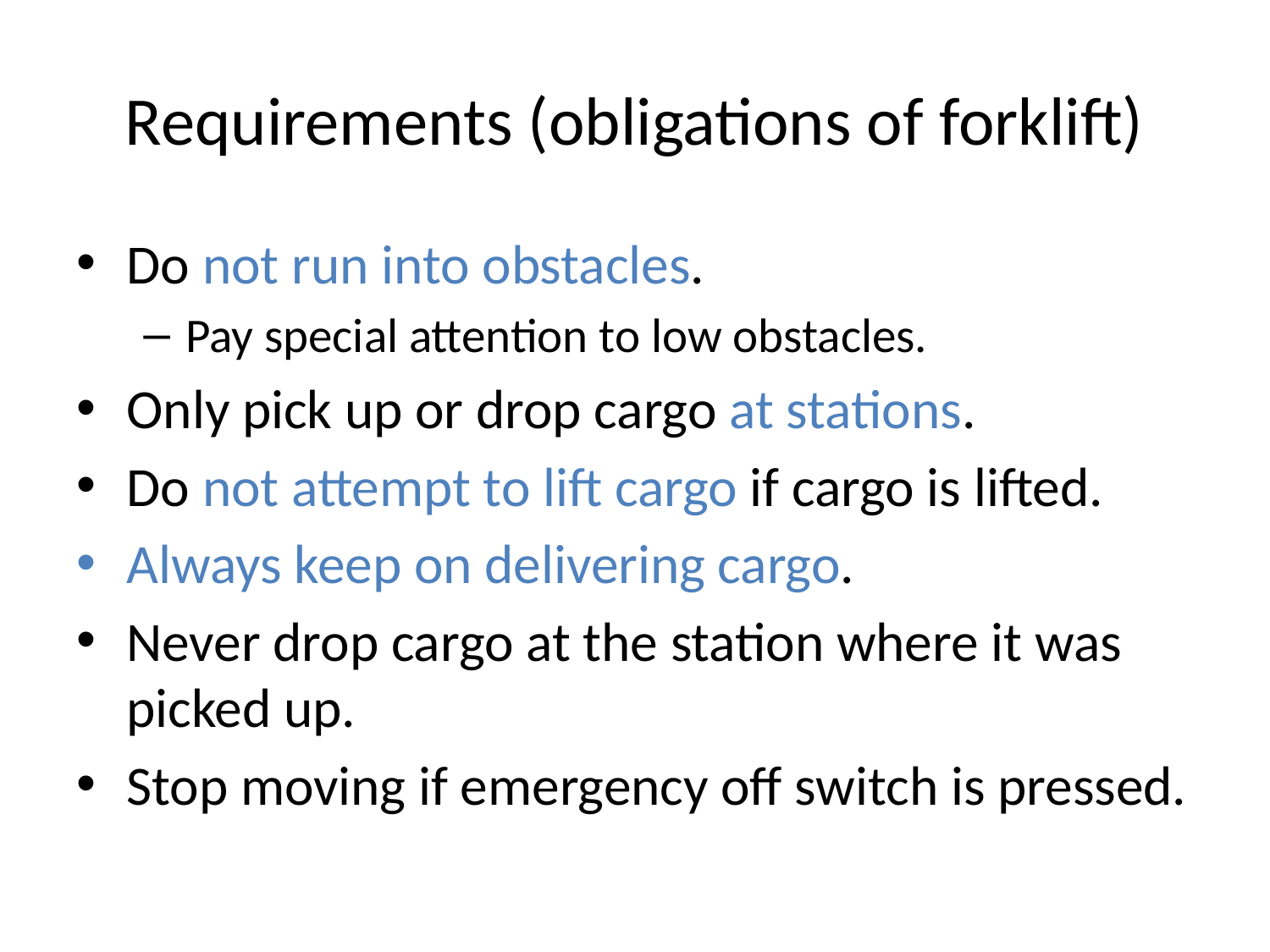

# Requirements (obligations of forklift)
Do not run into obstacles.
Pay special attention to low obstacles.
Only pick up or drop cargo at stations.
Do not attempt to lift cargo if cargo is lifted.
Always keep on delivering cargo.
Never drop cargo at the station where it was picked up.
Stop moving if emergency off switch is pressed.